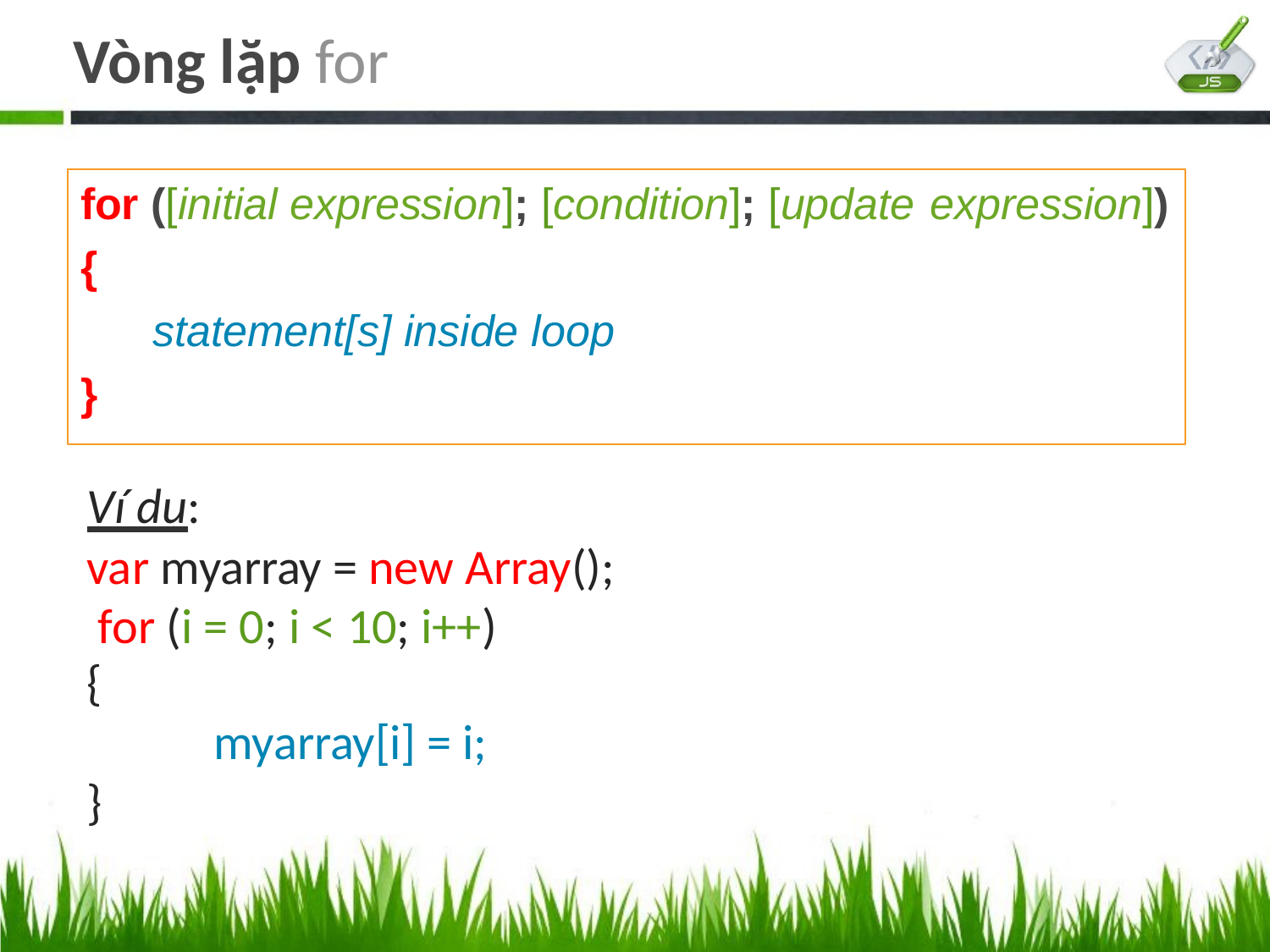

# Vòng lặp for
for ([initial expression]; [condition]; [update expression])
{
statement[s] inside loop
}

Ví dụ:
var myarray = new Array();  for (i = 0; i < 10; i++)
{
myarray[i] = i;
}